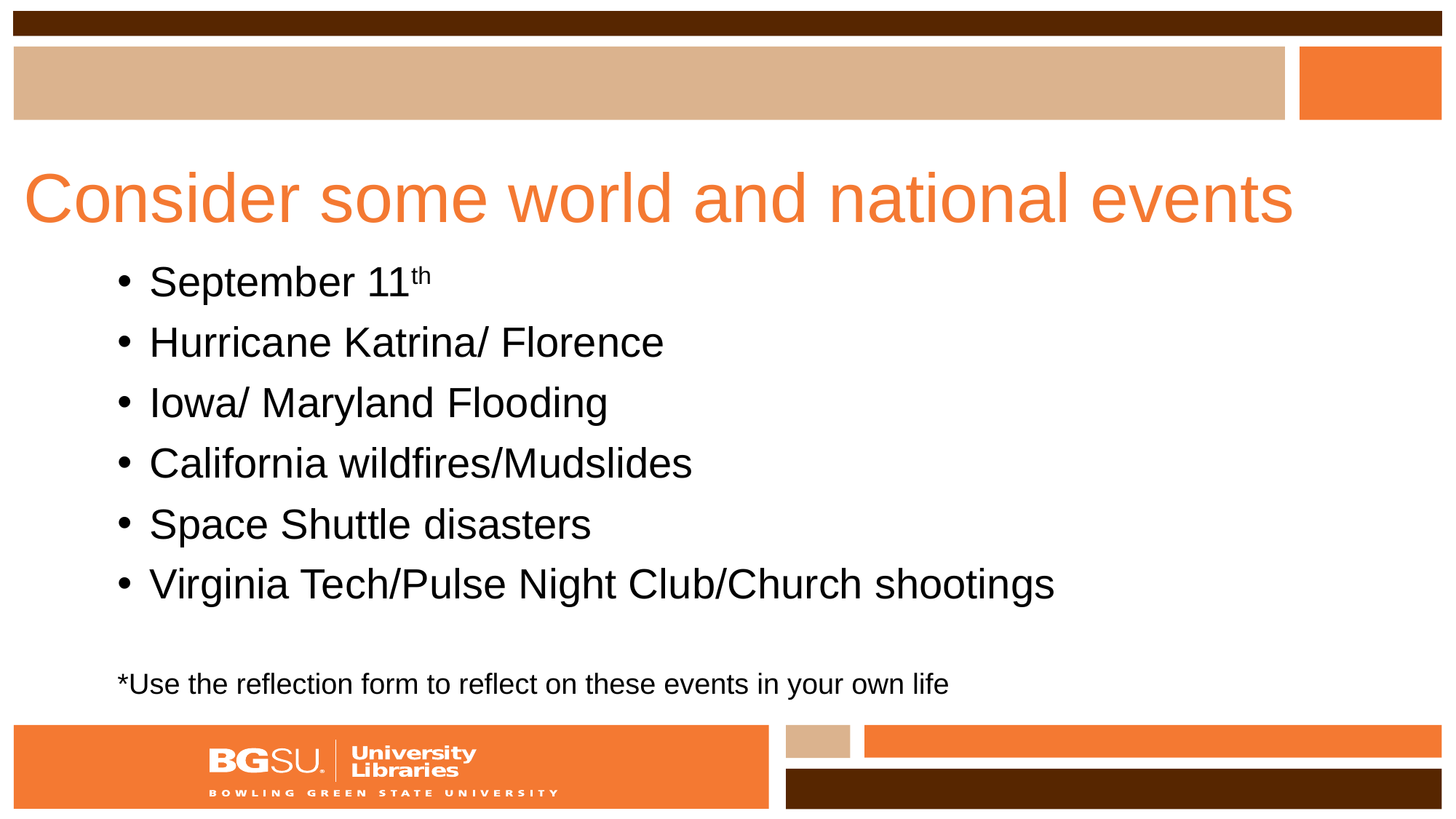

# Consider some world and national events
September 11th
Hurricane Katrina/ Florence
Iowa/ Maryland Flooding
California wildfires/Mudslides
Space Shuttle disasters
Virginia Tech/Pulse Night Club/Church shootings

*Use the reflection form to reflect on these events in your own life